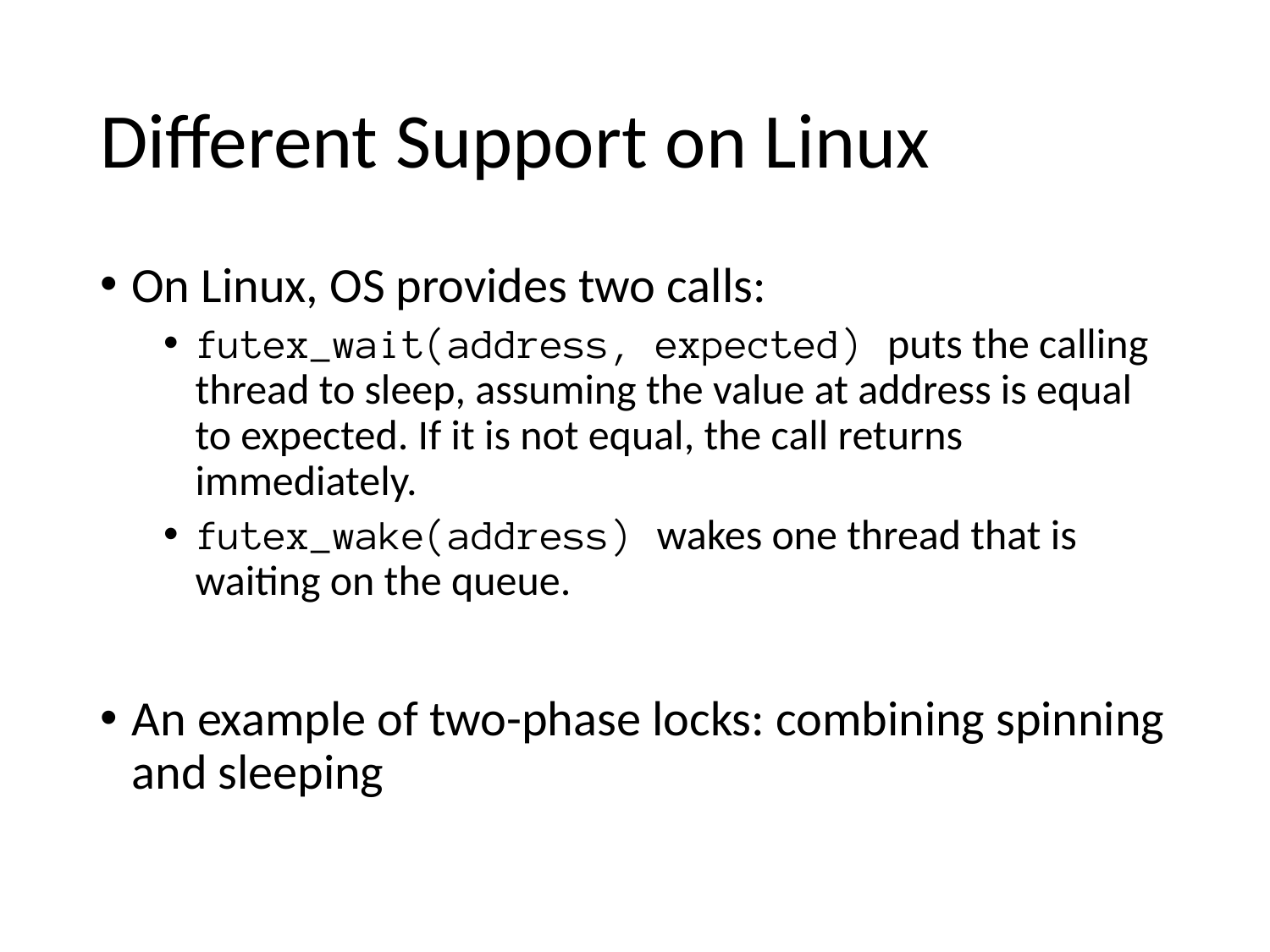

# Different Support on Linux
On Linux, OS provides two calls:
futex_wait(address, expected) puts the calling thread to sleep, assuming the value at address is equal to expected. If it is not equal, the call returns immediately.
futex_wake(address) wakes one thread that is waiting on the queue.

An example of two-phase locks: combining spinning and sleeping